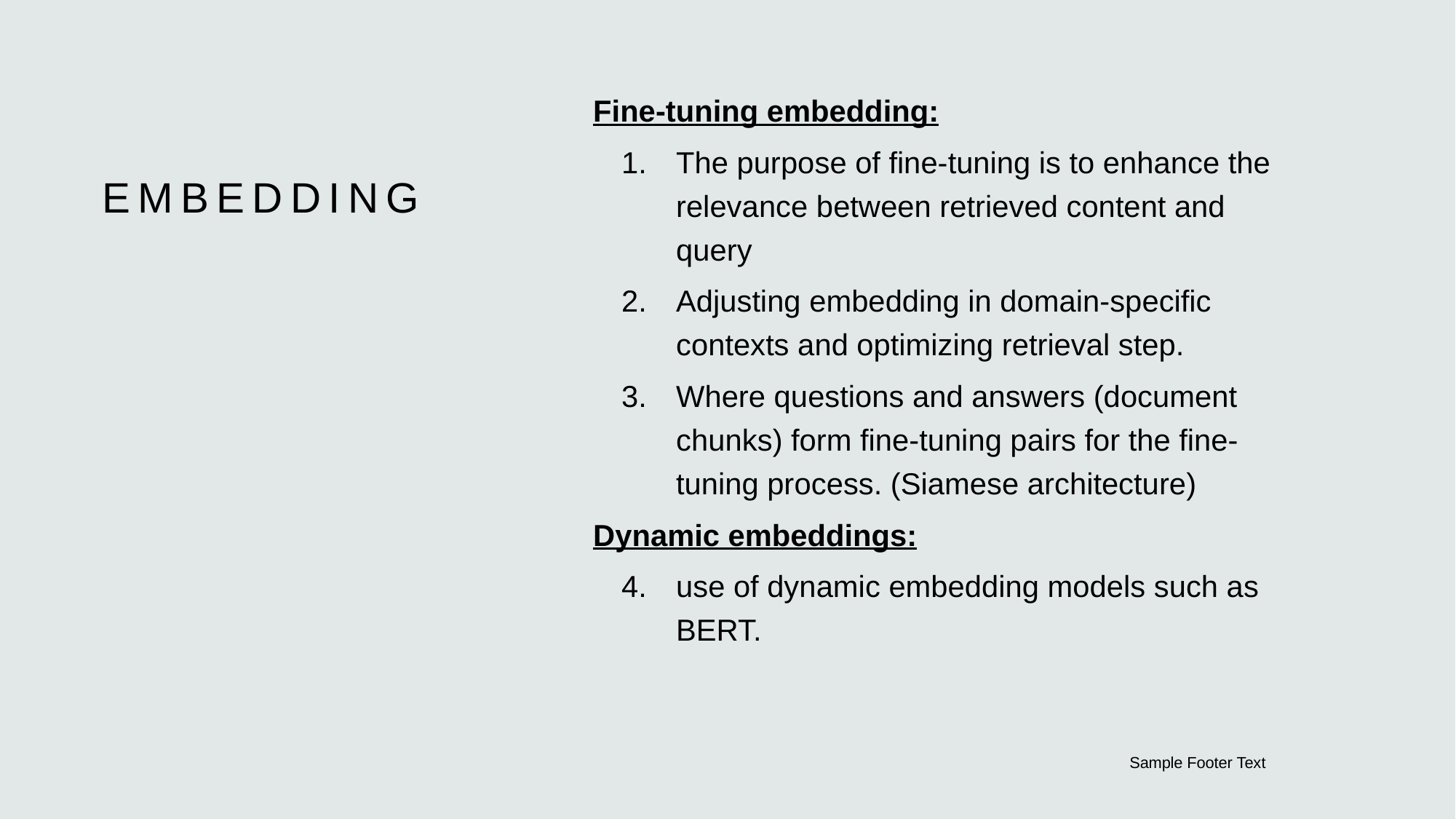

Fine-tuning embedding:
The purpose of fine-tuning is to enhance the relevance between retrieved content and query
Adjusting embedding in domain-specific contexts and optimizing retrieval step.
Where questions and answers (document chunks) form fine-tuning pairs for the fine-tuning process. (Siamese architecture)
Dynamic embeddings:
use of dynamic embedding models such as BERT.

# Embedding

Sample Footer Text
23